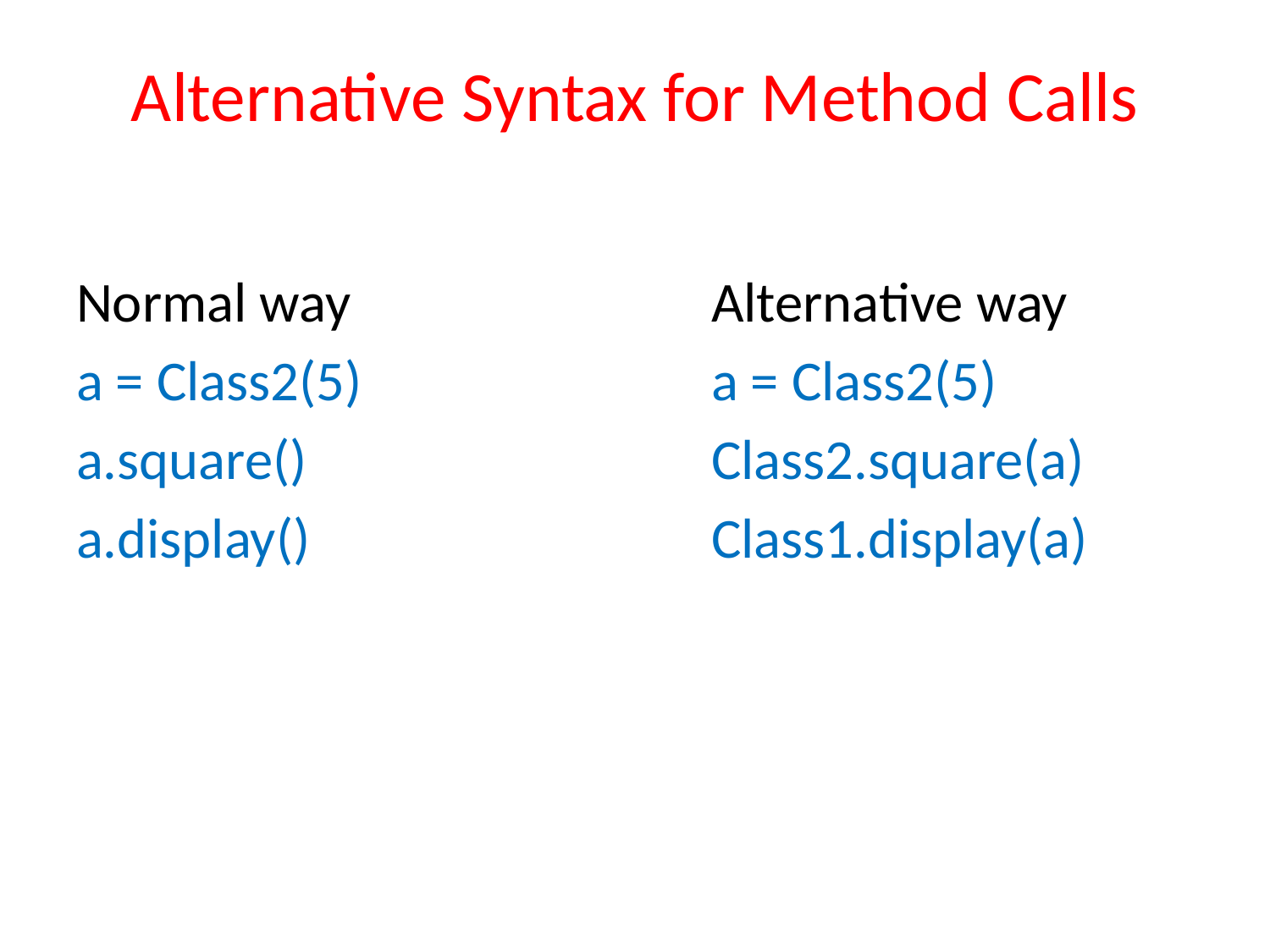

# Alternative Syntax for Method Calls

Normal way			Alternative way
a = Class2(5)			a = Class2(5)‏
a.square()        			Class2.square(a)
a.display() 				Class1.display(a)